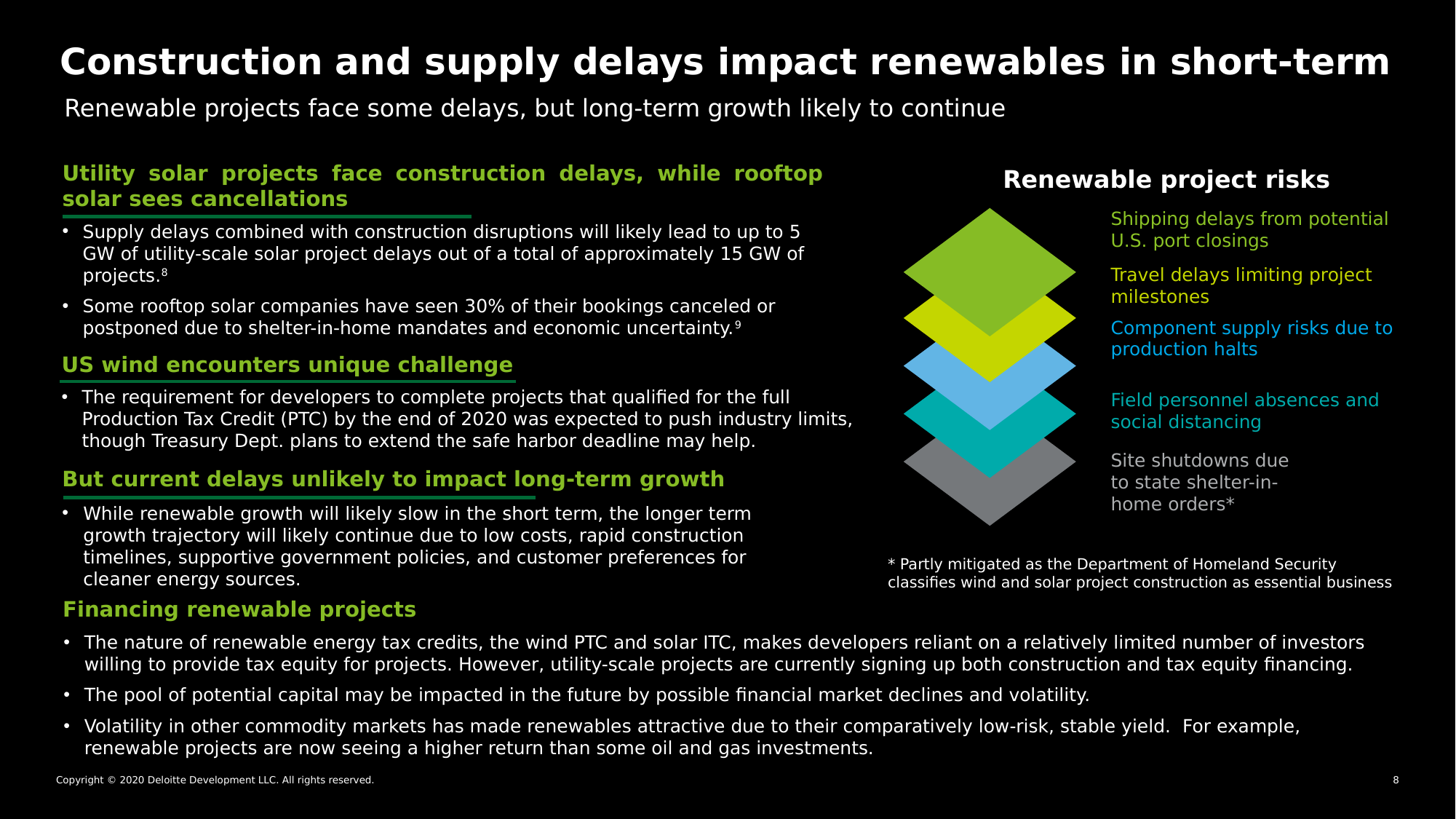

Construction and supply delays impact renewables in short-term
Renewable projects face some delays, but long-term growth likely to continue
Renewable project risks
Shipping delays from potential U.S. port closings
Travel delays limiting project milestones
Component supply risks due to production halts
Field personnel absences and social distancing
Site shutdowns due to state shelter-in-home orders*

4
3

* Partly mitigated as the Department of Homeland Security classifies wind and solar project construction as essential business
Utility solar projects face construction delays, while rooftop solar sees cancellations
Supply delays combined with construction disruptions will likely lead to up to 5 GW of utility-scale solar project delays out of a total of approximately 15 GW of projects.8
Some rooftop solar companies have seen 30% of their bookings canceled or postponed due to shelter-in-home mandates and economic uncertainty.9
US wind encounters unique challenge
The requirement for developers to complete projects that qualified for the full Production Tax Credit (PTC) by the end of 2020 was expected to push industry limits, though Treasury Dept. plans to extend the safe harbor deadline may help.
But current delays unlikely to impact long-term growth

While renewable growth will likely slow in the short term, the longer term growth trajectory will likely continue due to low costs, rapid construction timelines, supportive government policies, and customer preferences for cleaner energy sources.
Financing renewable projects
The nature of renewable energy tax credits, the wind PTC and solar ITC, makes developers reliant on a relatively limited number of investors willing to provide tax equity for projects. However, utility-scale projects are currently signing up both construction and tax equity financing.
The pool of potential capital may be impacted in the future by possible financial market declines and volatility.
Volatility in other commodity markets has made renewables attractive due to their comparatively low-risk, stable yield.  For example, renewable projects are now seeing a higher return than some oil and gas investments.